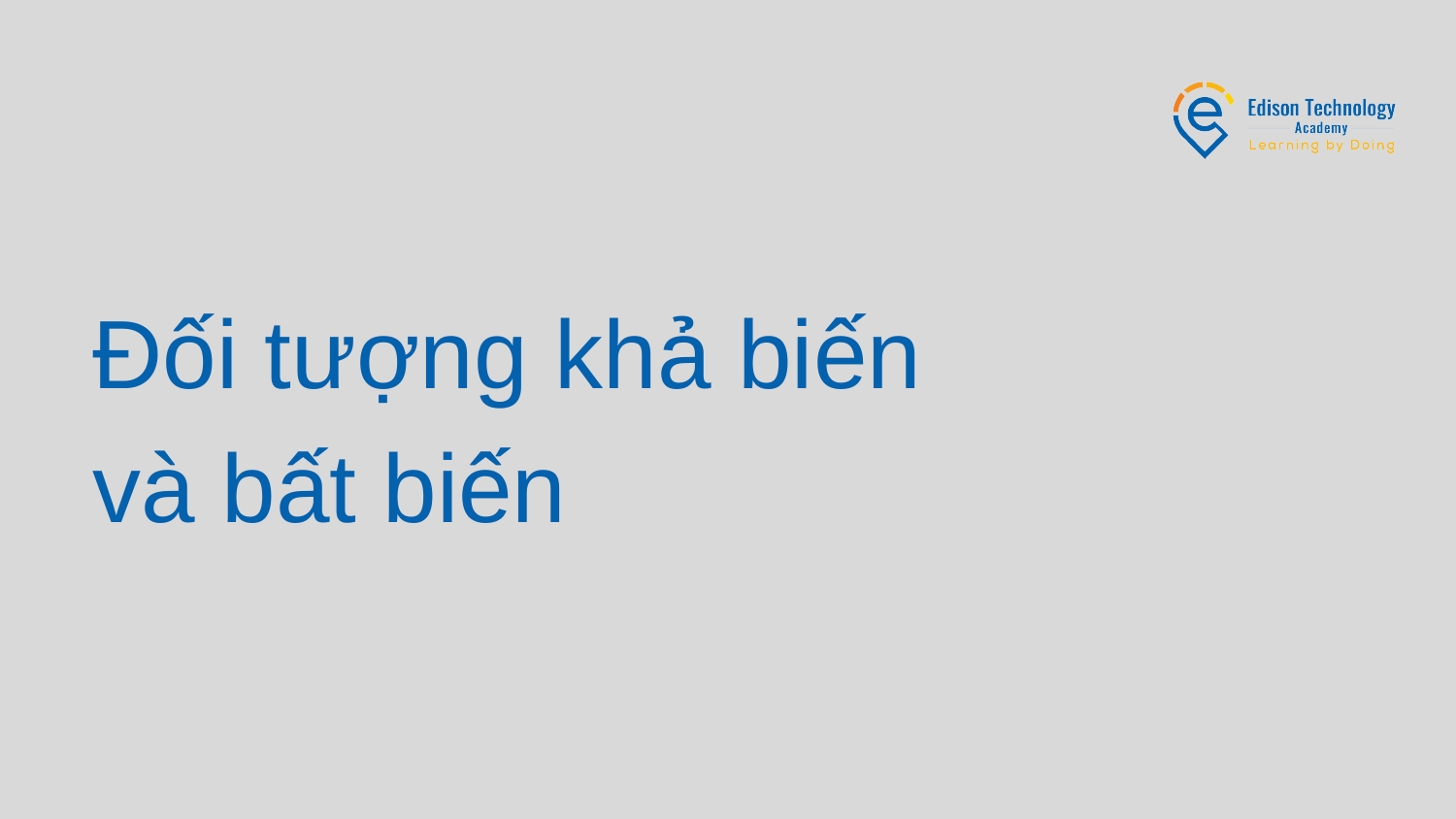

# Đối tượng khả biến và bất biến